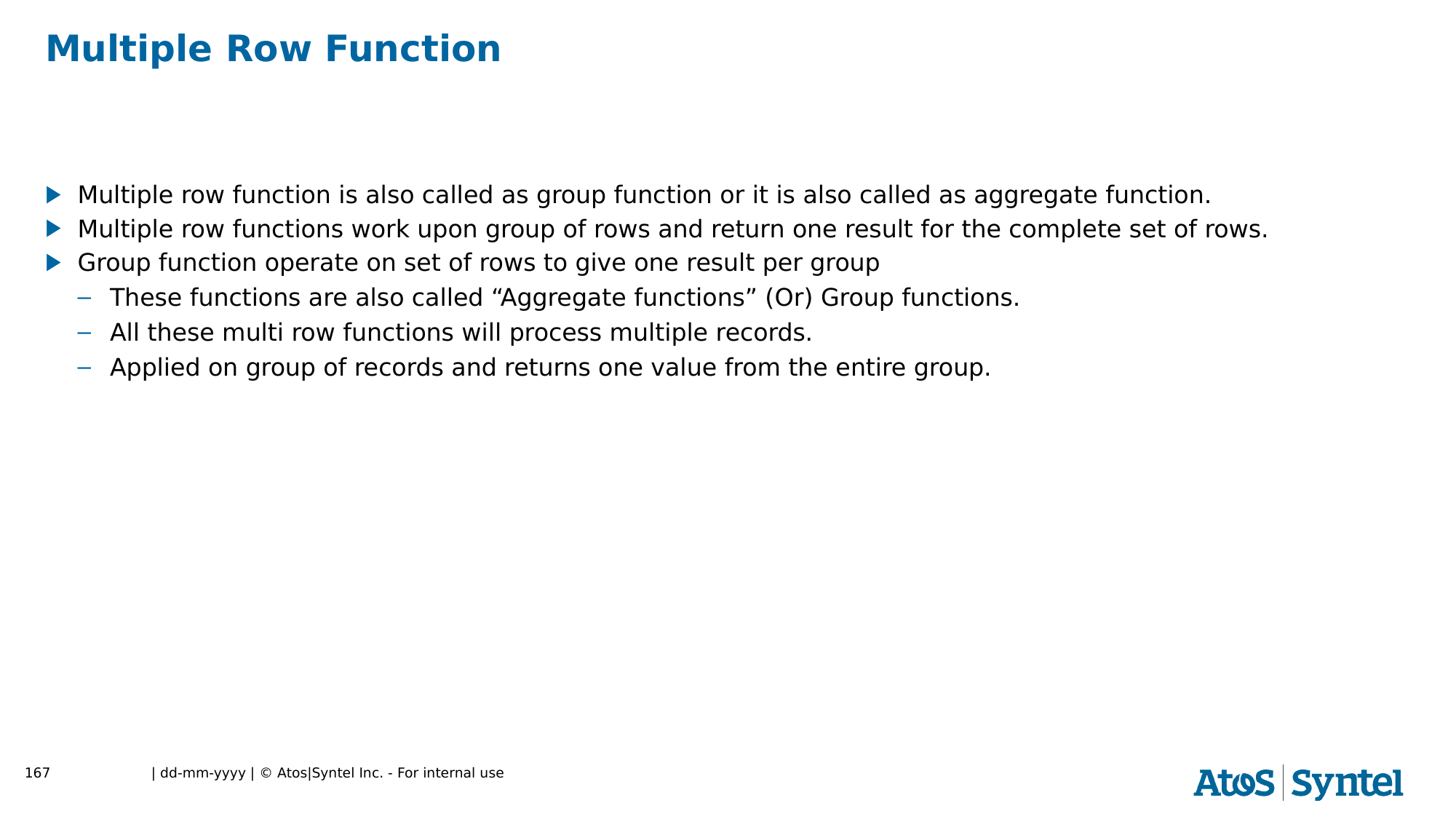

# Multiple Row Function
Multiple row function is also called as group function or it is also called as aggregate function.
Multiple row functions work upon group of rows and return one result for the complete set of rows.
Group function operate on set of rows to give one result per group
These functions are also called “Aggregate functions” (Or) Group functions.
All these multi row functions will process multiple records.
Applied on group of records and returns one value from the entire group.